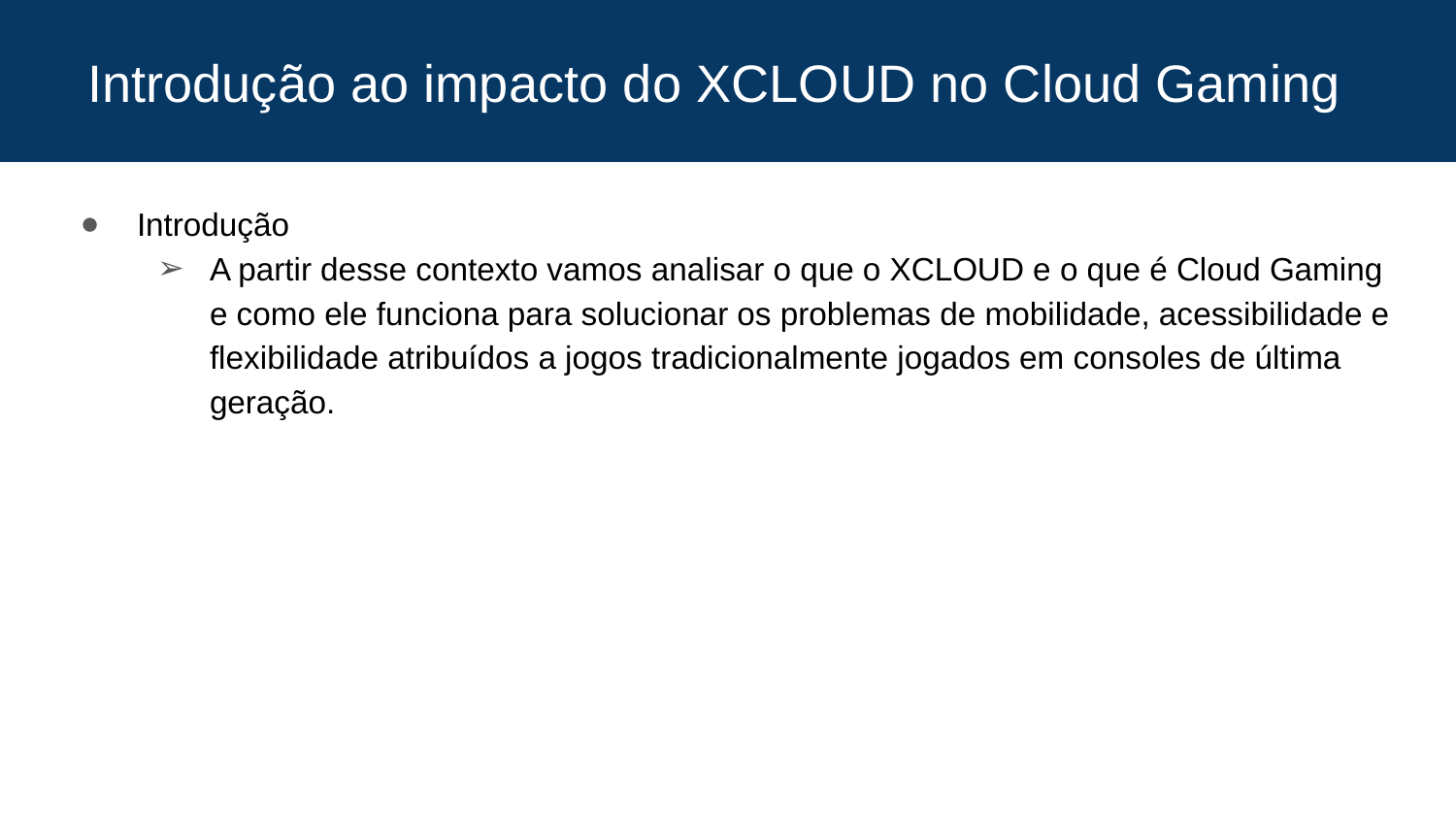

# Introdução ao impacto do XCLOUD no Cloud Gaming

Introdução
A partir desse contexto vamos analisar o que o XCLOUD e o que é Cloud Gaming e como ele funciona para solucionar os problemas de mobilidade, acessibilidade e flexibilidade atribuídos a jogos tradicionalmente jogados em consoles de última geração.